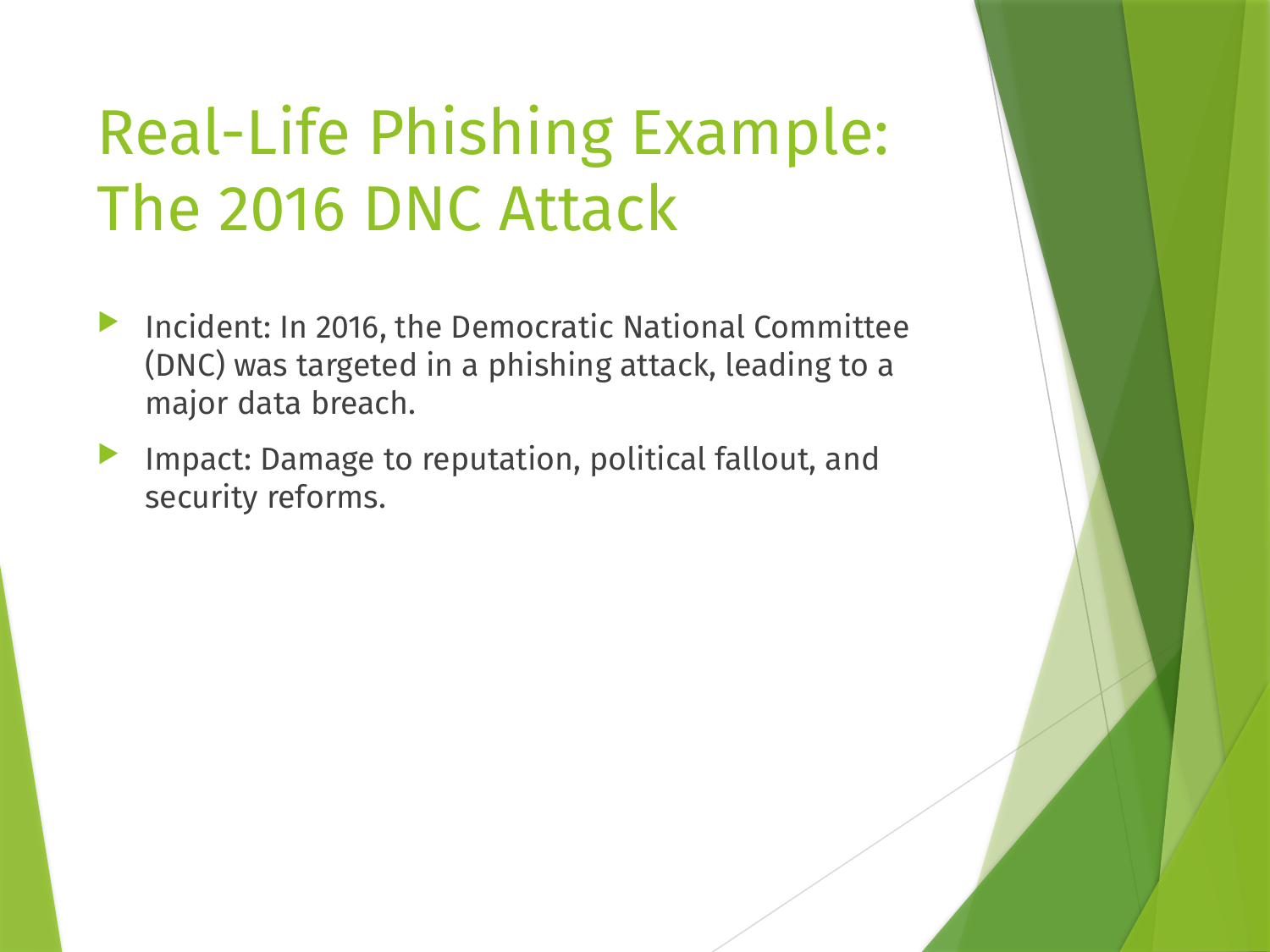

# Real-Life Phishing Example: The 2016 DNC Attack
Incident: In 2016, the Democratic National Committee (DNC) was targeted in a phishing attack, leading to a major data breach.
Impact: Damage to reputation, political fallout, and security reforms.